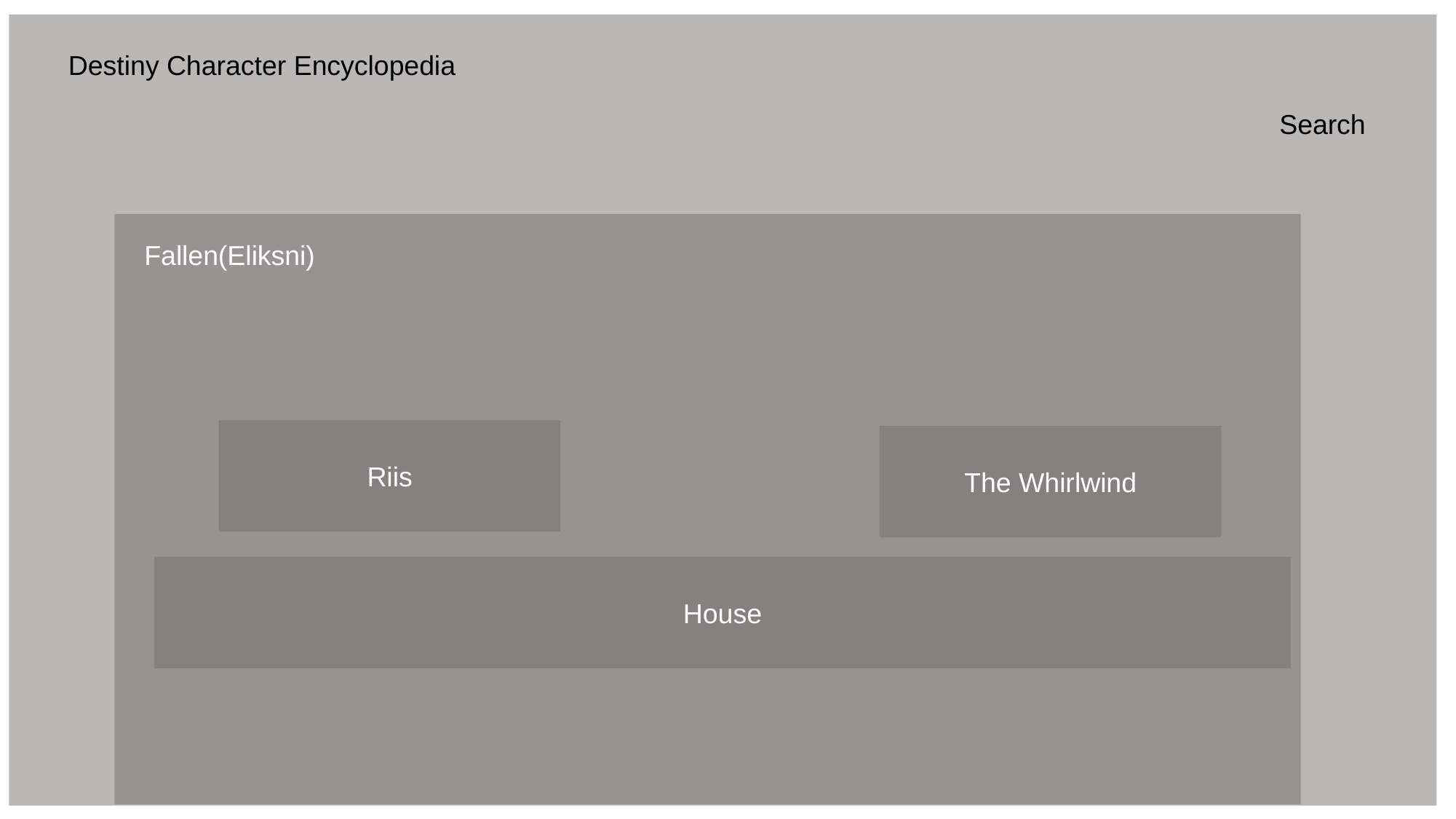

Destiny Character Encyclopedia
Search

Fallen(Eliksni)
Riis
The Whirlwind
House